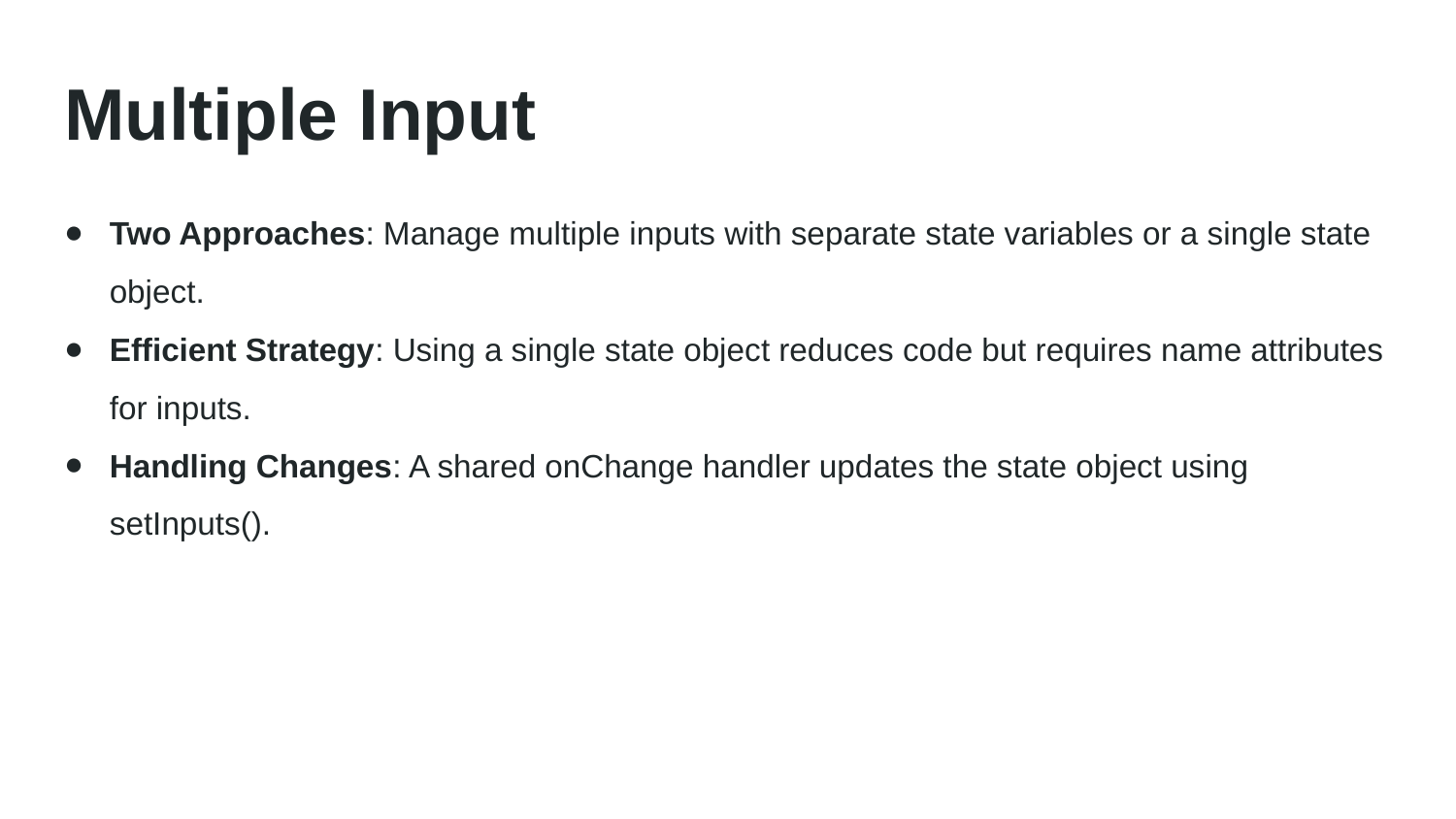

# Multiple Input
Two Approaches: Manage multiple inputs with separate state variables or a single state object.
Efficient Strategy: Using a single state object reduces code but requires name attributes for inputs.
Handling Changes: A shared onChange handler updates the state object using setInputs().